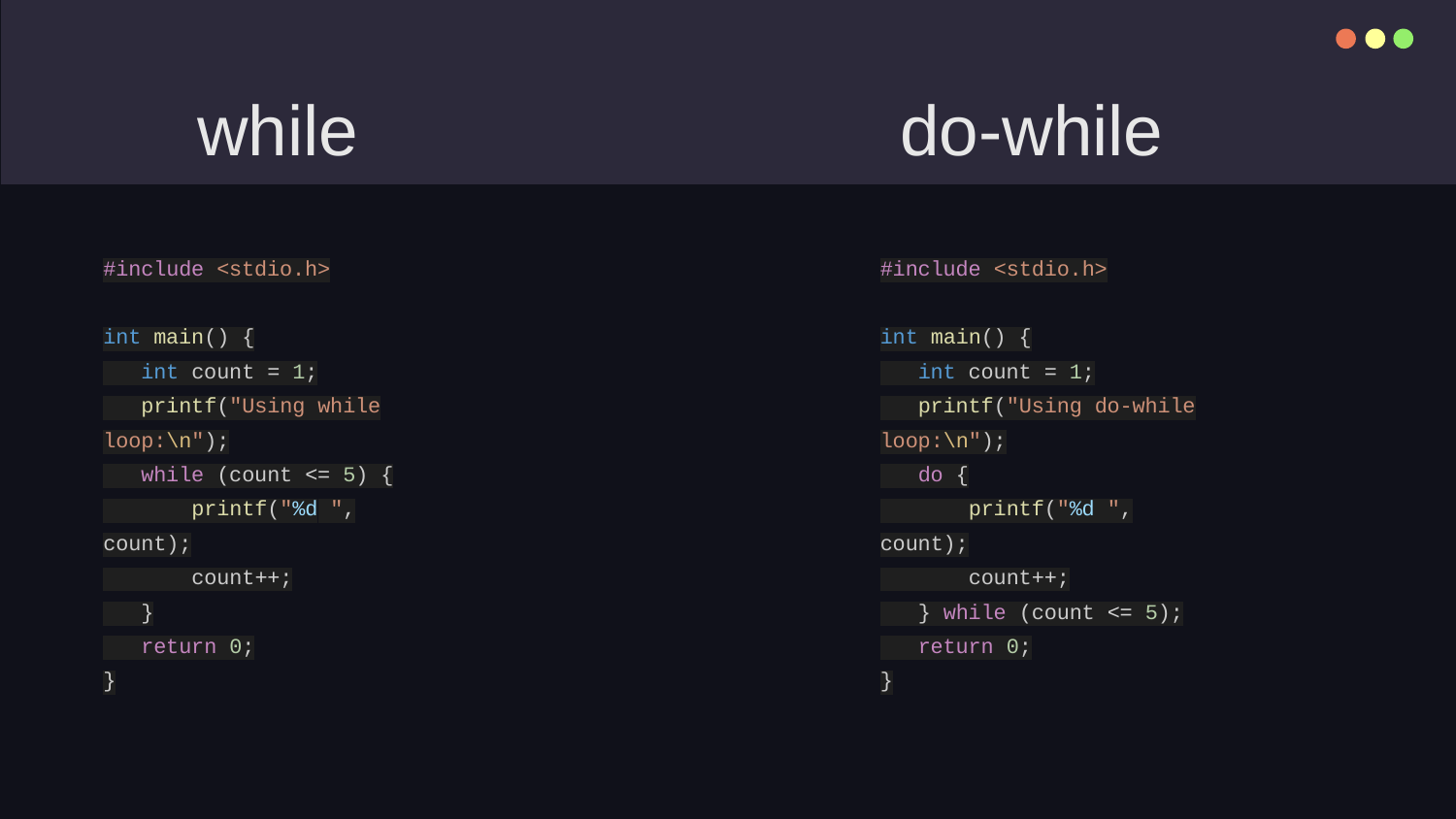

# while
do-while
#include <stdio.h>

int main() {
   int count = 1;
   printf("Using while loop:\n");
   while (count <= 5) {
       printf("%d ", count);
       count++;
   }
   return 0;
}

#include <stdio.h>

int main() {
   int count = 1;
   printf("Using do-while loop:\n");
   do {
       printf("%d ", count);
       count++;
   } while (count <= 5);
   return 0;
}